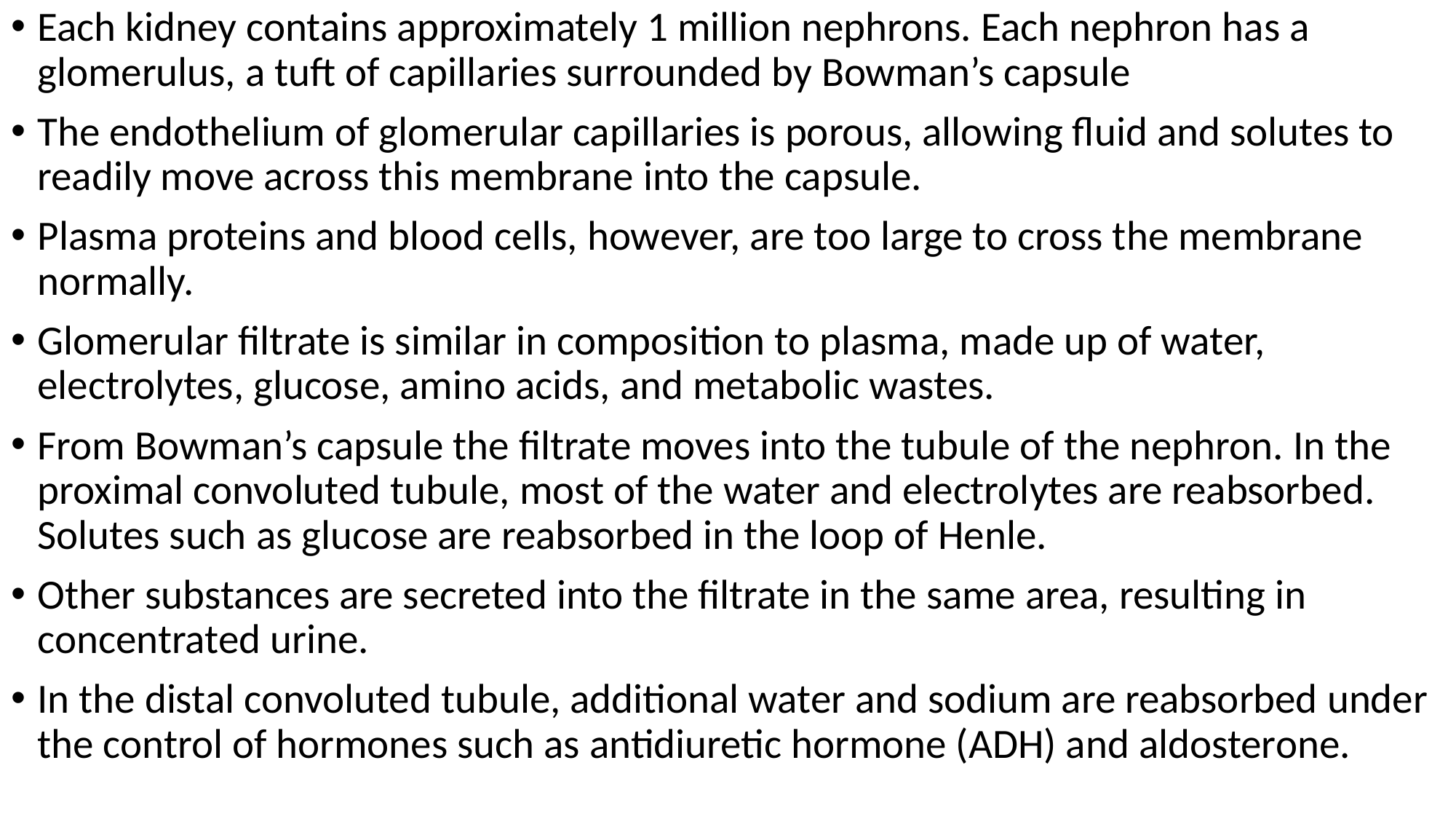

Each kidney contains approximately 1 million nephrons. Each nephron has a glomerulus, a tuft of capillaries surrounded by Bowman’s capsule
The endothelium of glomerular capillaries is porous, allowing fluid and solutes to readily move across this membrane into the capsule.
Plasma proteins and blood cells, however, are too large to cross the membrane normally.
Glomerular filtrate is similar in composition to plasma, made up of water, electrolytes, glucose, amino acids, and metabolic wastes.
From Bowman’s capsule the filtrate moves into the tubule of the nephron. In the proximal convoluted tubule, most of the water and electrolytes are reabsorbed. Solutes such as glucose are reabsorbed in the loop of Henle.
Other substances are secreted into the filtrate in the same area, resulting in concentrated urine.
In the distal convoluted tubule, additional water and sodium are reabsorbed under the control of hormones such as antidiuretic hormone (ADH) and aldosterone.